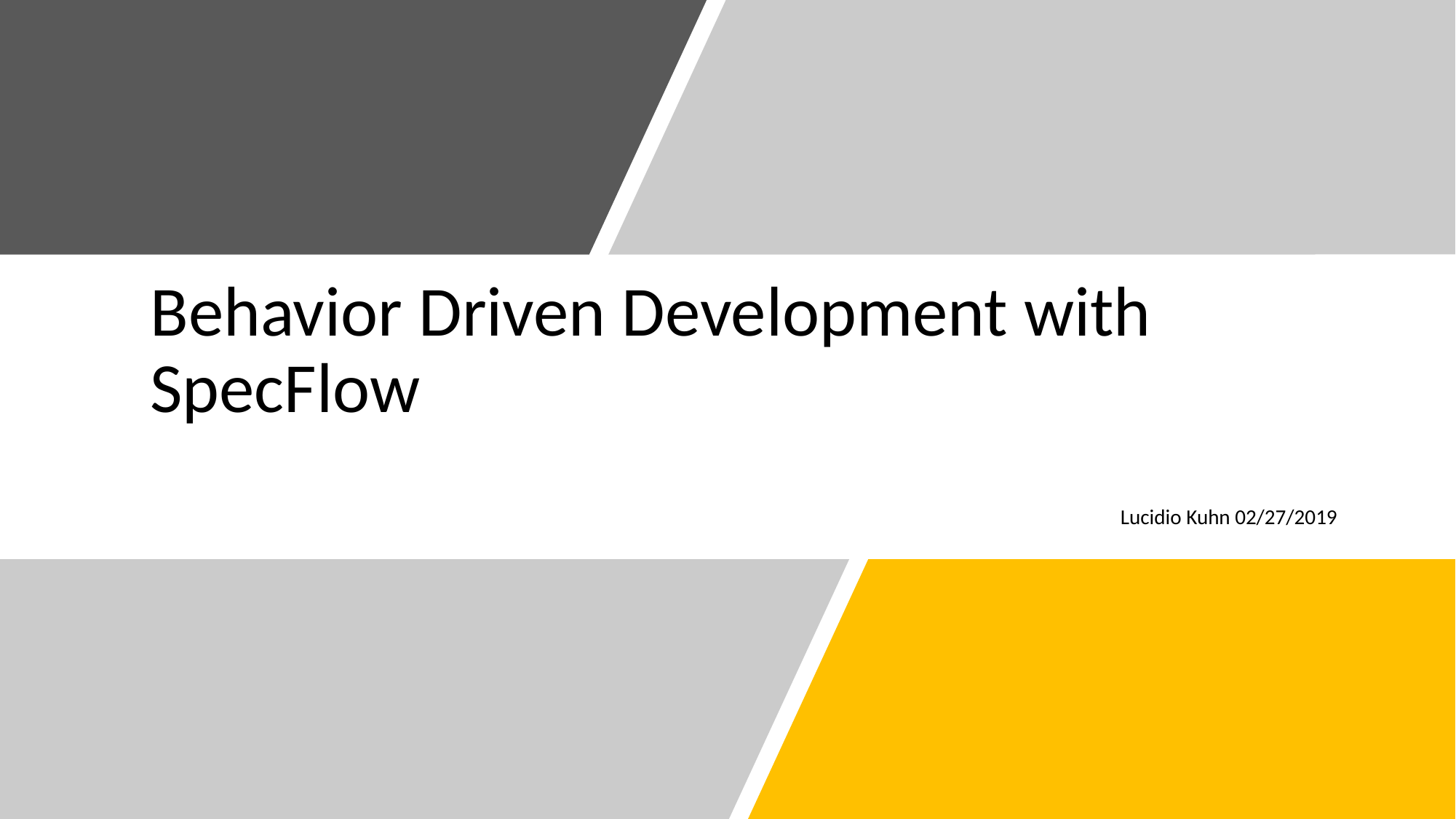

# Behavior Driven Development with SpecFlow
Lucidio Kuhn 02/27/2019